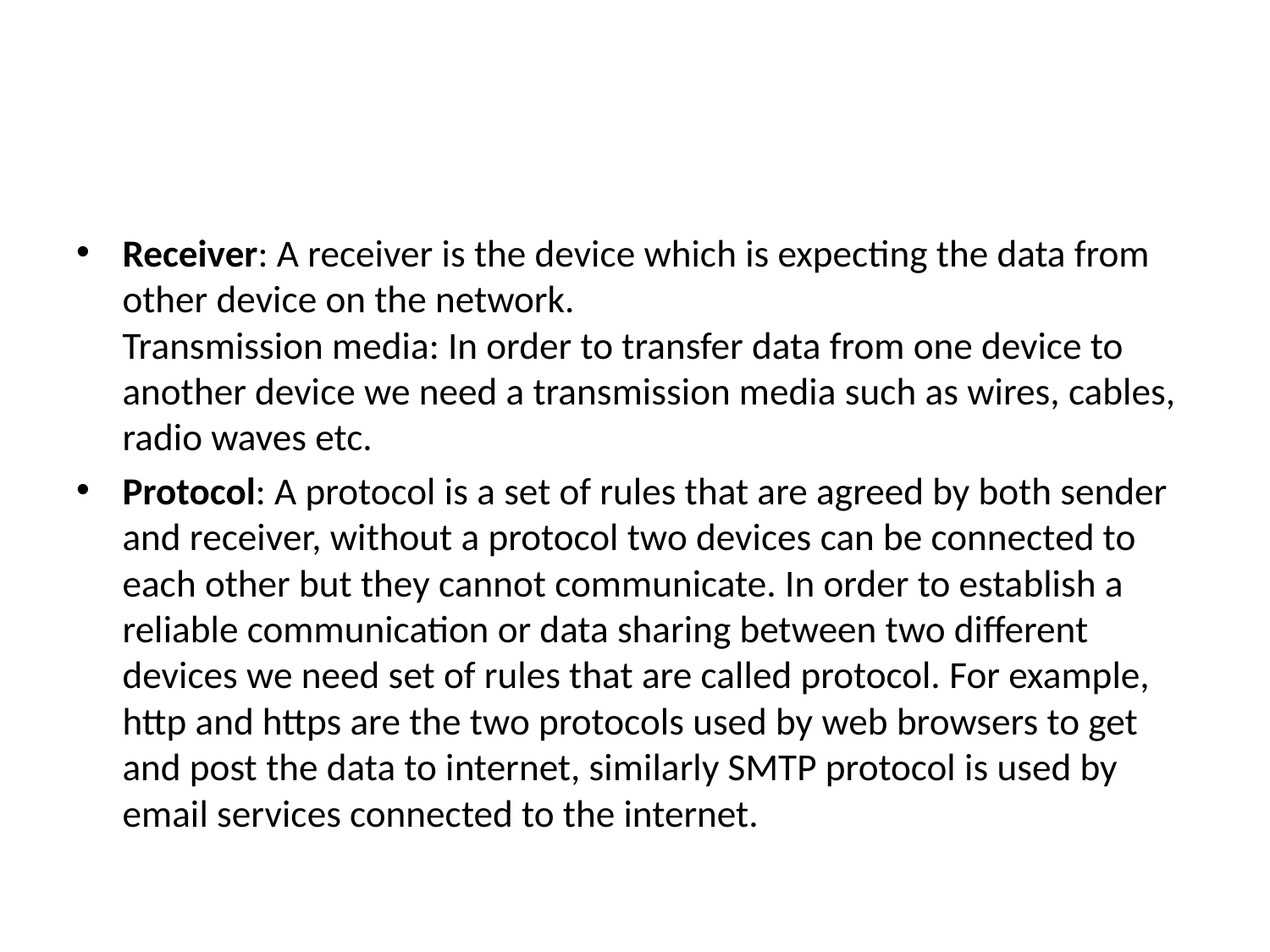

#
Receiver: A receiver is the device which is expecting the data from other device on the network.
Transmission media: In order to transfer data from one device to another device we need a transmission media such as wires, cables, radio waves etc.
Protocol: A protocol is a set of rules that are agreed by both sender and receiver, without a protocol two devices can be connected to each other but they cannot communicate. In order to establish a reliable communication or data sharing between two different devices we need set of rules that are called protocol. For example, http and https are the two protocols used by web browsers to get and post the data to internet, similarly SMTP protocol is used by email services connected to the internet.